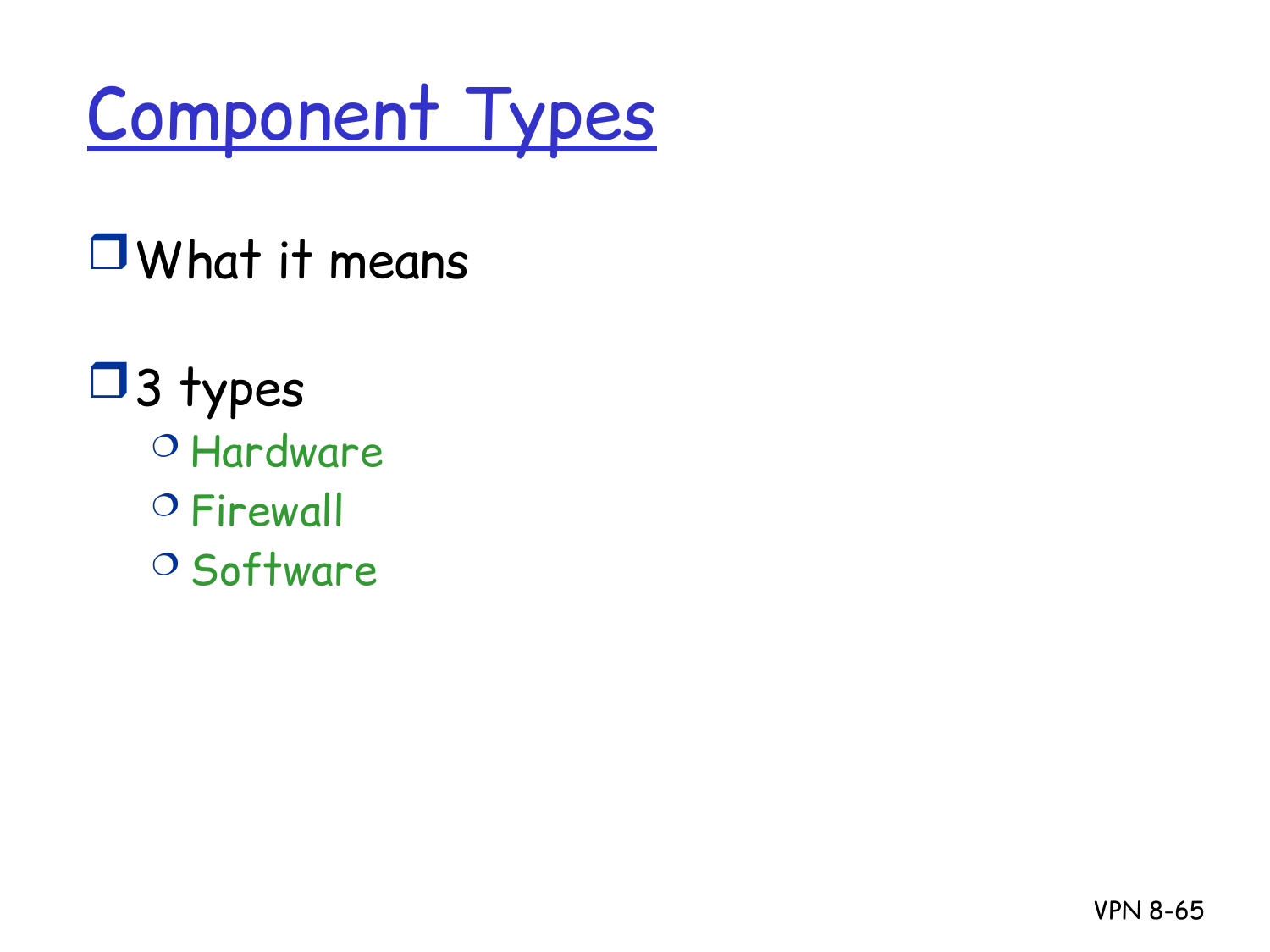

# Component Types
What it means
3 types
Hardware
Firewall
Software
VPN 8-65